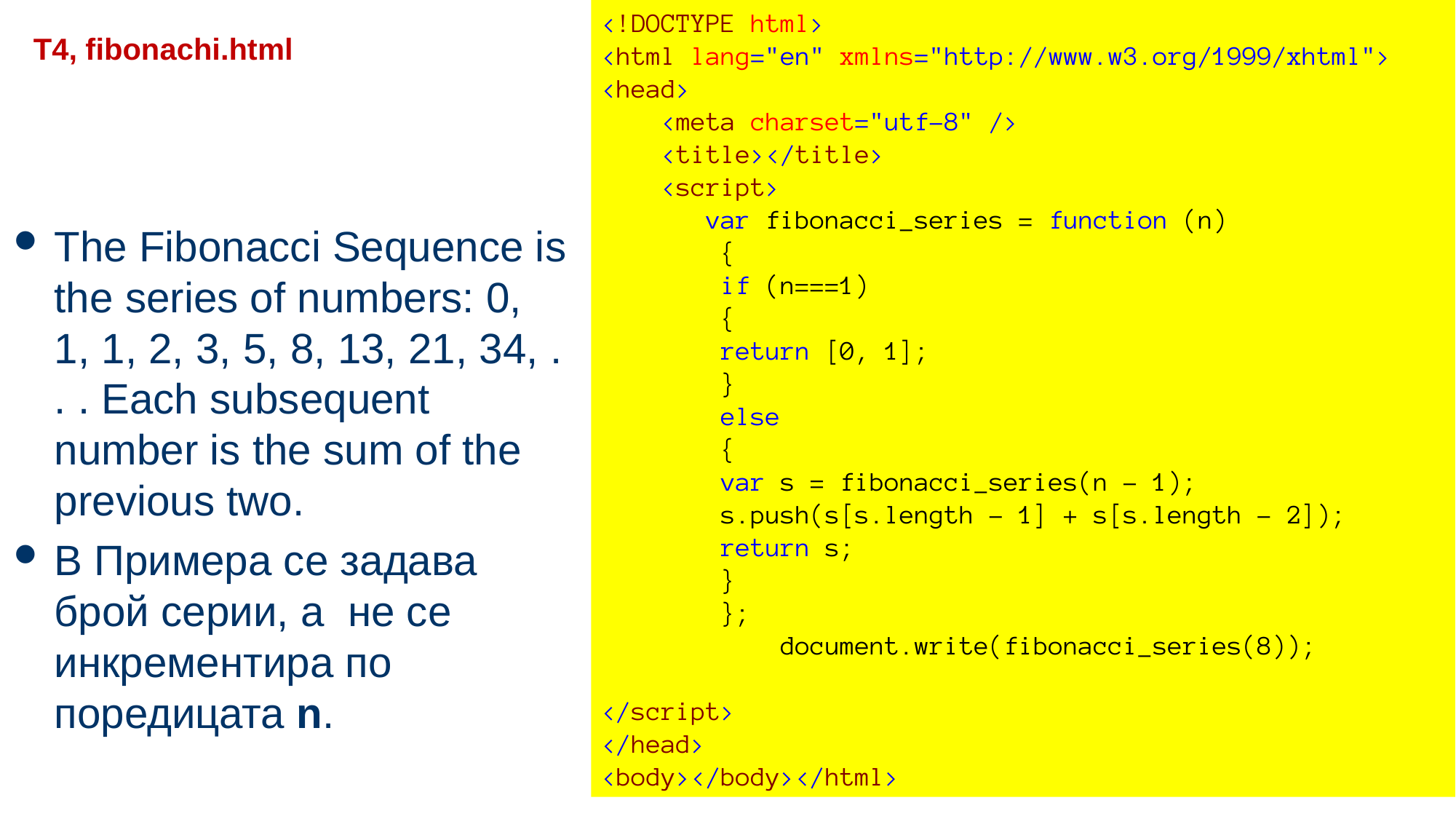

<!DOCTYPE html>
<html lang="en" xmlns="http://www.w3.org/1999/xhtml">
<head>
    <meta charset="utf-8" />
    <title></title>
    <script>
       var fibonacci_series = function (n)
        {
        if (n===1)
        {
        return [0, 1];
        }
        else
        {
        var s = fibonacci_series(n - 1);
        s.push(s[s.length - 1] + s[s.length - 2]);
        return s;
        }
        };
            document.write(fibonacci_series(8));

</script>
</head>
<body></body></html>
T4, fibonachi.html
#
The Fibonacci Sequence is the series of numbers: 0, 1, 1, 2, 3, 5, 8, 13, 21, 34, . . . Each subsequent number is the sum of the previous two.
В Примера се задава брой серии, а  не се инкрементира по поредицата n.
26